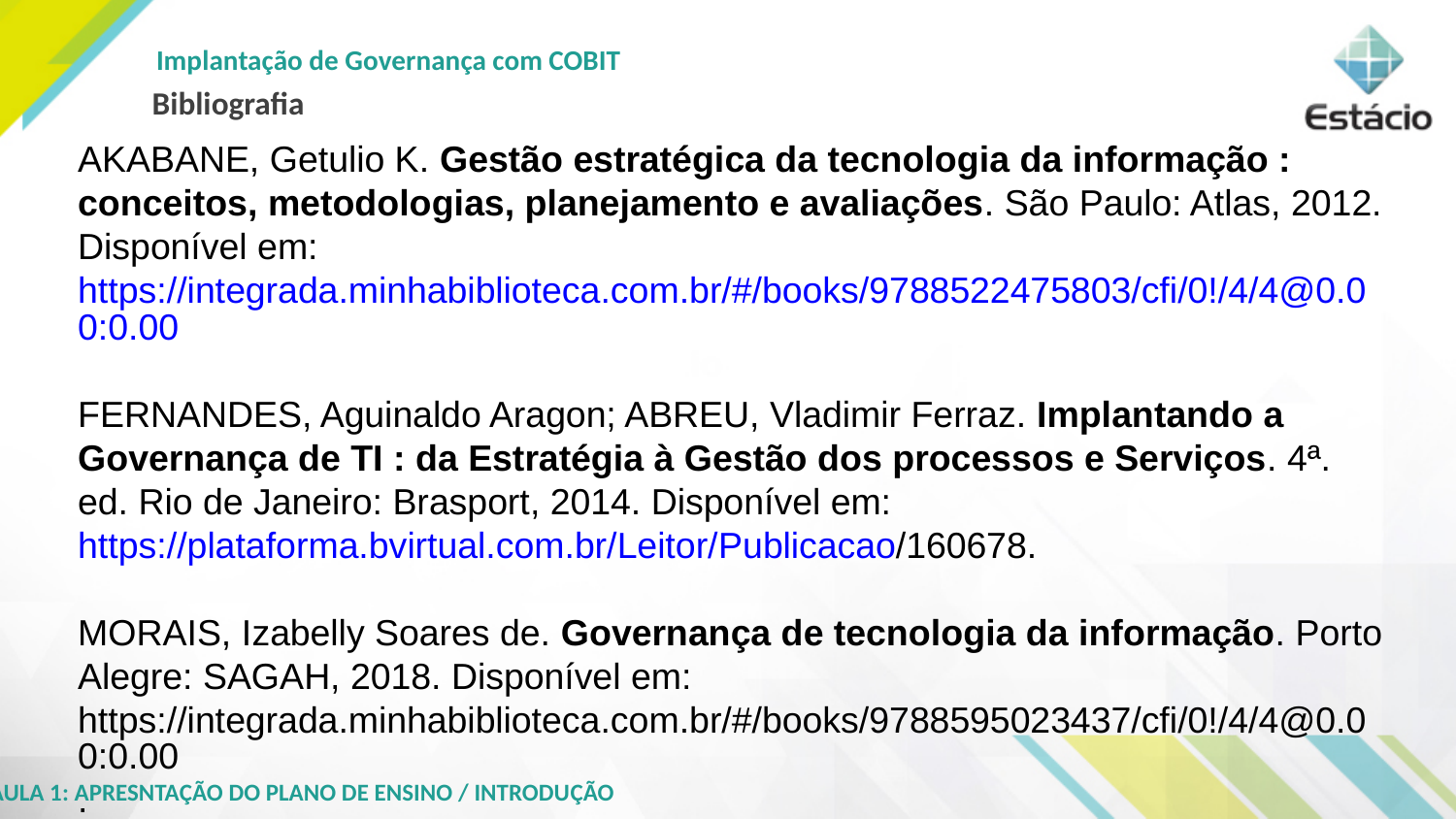

Implantação de Governança com COBIT
Bibliografia
AKABANE, Getulio K. Gestão estratégica da tecnologia da informação : conceitos, metodologias, planejamento e avaliações. São Paulo: Atlas, 2012.
Disponível em:
https://integrada.minhabiblioteca.com.br/#/books/9788522475803/cfi/0!/4/4@0.00:0.00

FERNANDES, Aguinaldo Aragon; ABREU, Vladimir Ferraz. Implantando a Governança de TI : da Estratégia à Gestão dos processos e Serviços. 4ª. ed. Rio de Janeiro: Brasport, 2014. Disponível em: https://plataforma.bvirtual.com.br/Leitor/Publicacao/160678.

MORAIS, Izabelly Soares de. Governança de tecnologia da informação. Porto Alegre: SAGAH, 2018. Disponível em:
https://integrada.minhabiblioteca.com.br/#/books/9788595023437/cfi/0!/4/4@0.00:0.00.

AULA 1: APRESNTAÇÃO DO PLANO DE ENSINO / INTRODUÇÃO